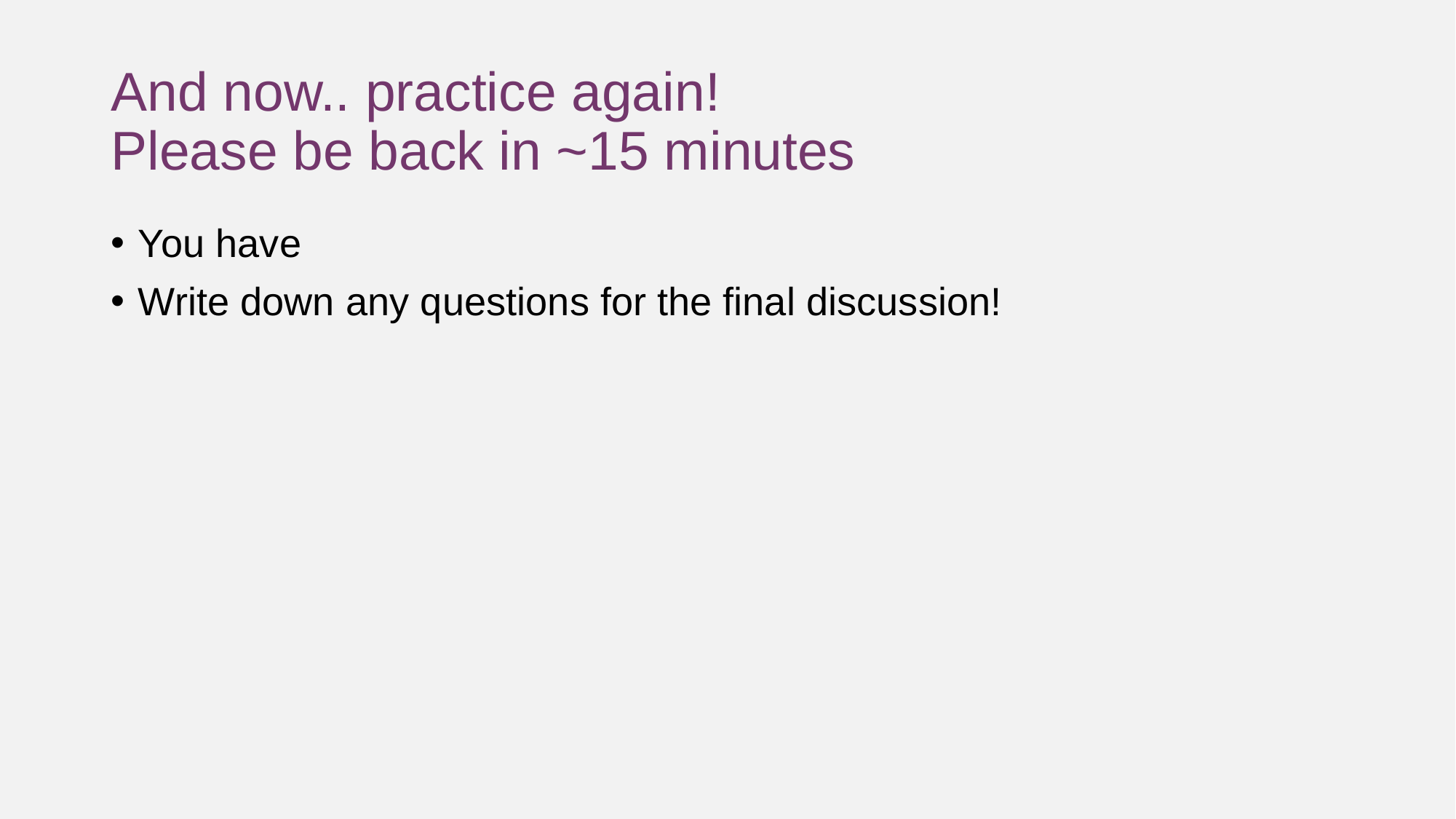

# And now.. practice again! Please be back in ~15 minutes
You have
Write down any questions for the final discussion!